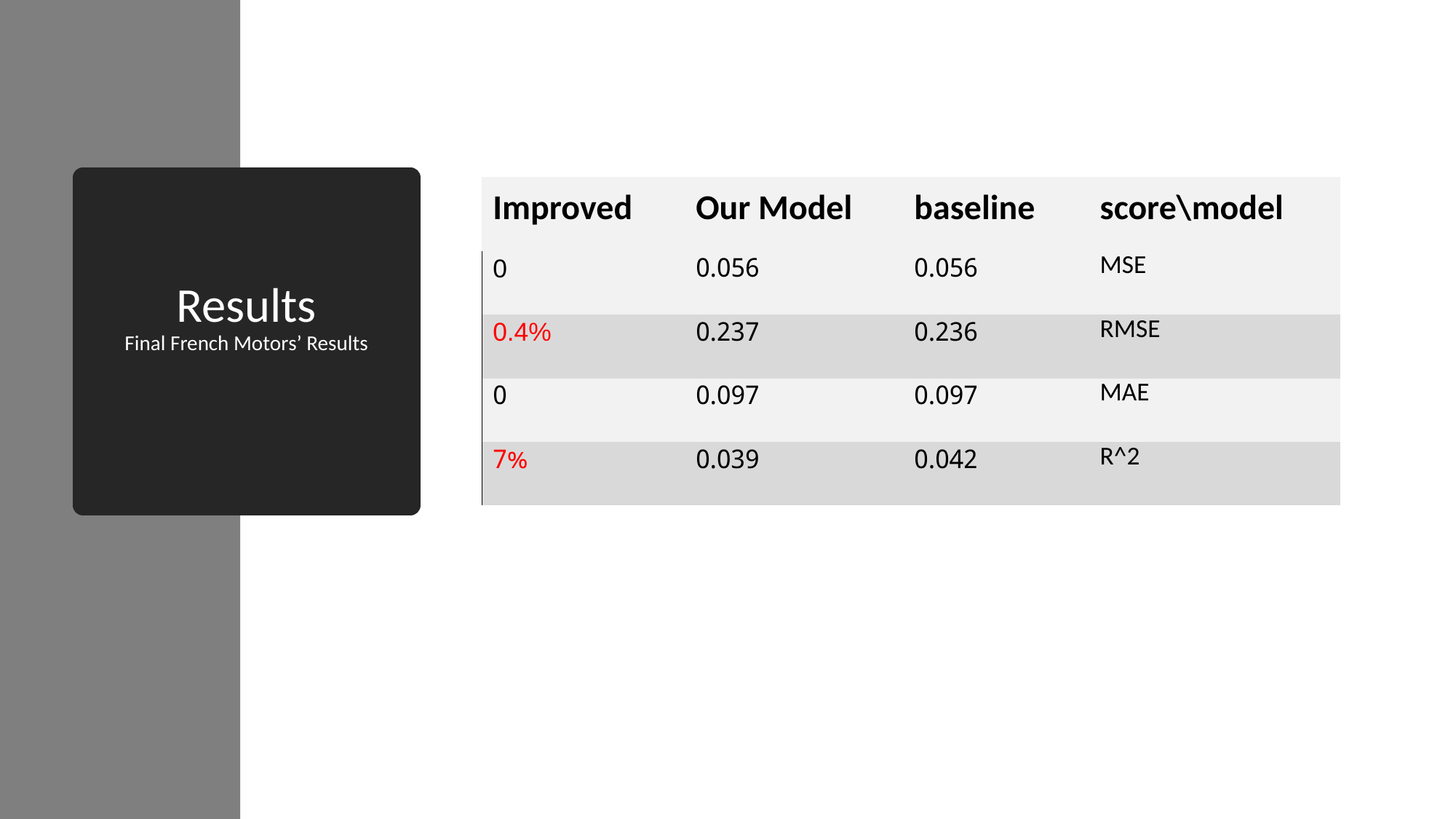

| Improved | Our Model | baseline | score\model |
| --- | --- | --- | --- |
| 0 | 0.056 | 0.056 | MSE |
| 0.4% | 0.237 | 0.236 | RMSE |
| 0 | 0.097 | 0.097 | MAE |
| 7% | 0.039 | 0.042 | R^2 |
# Results Final French Motors’ Results